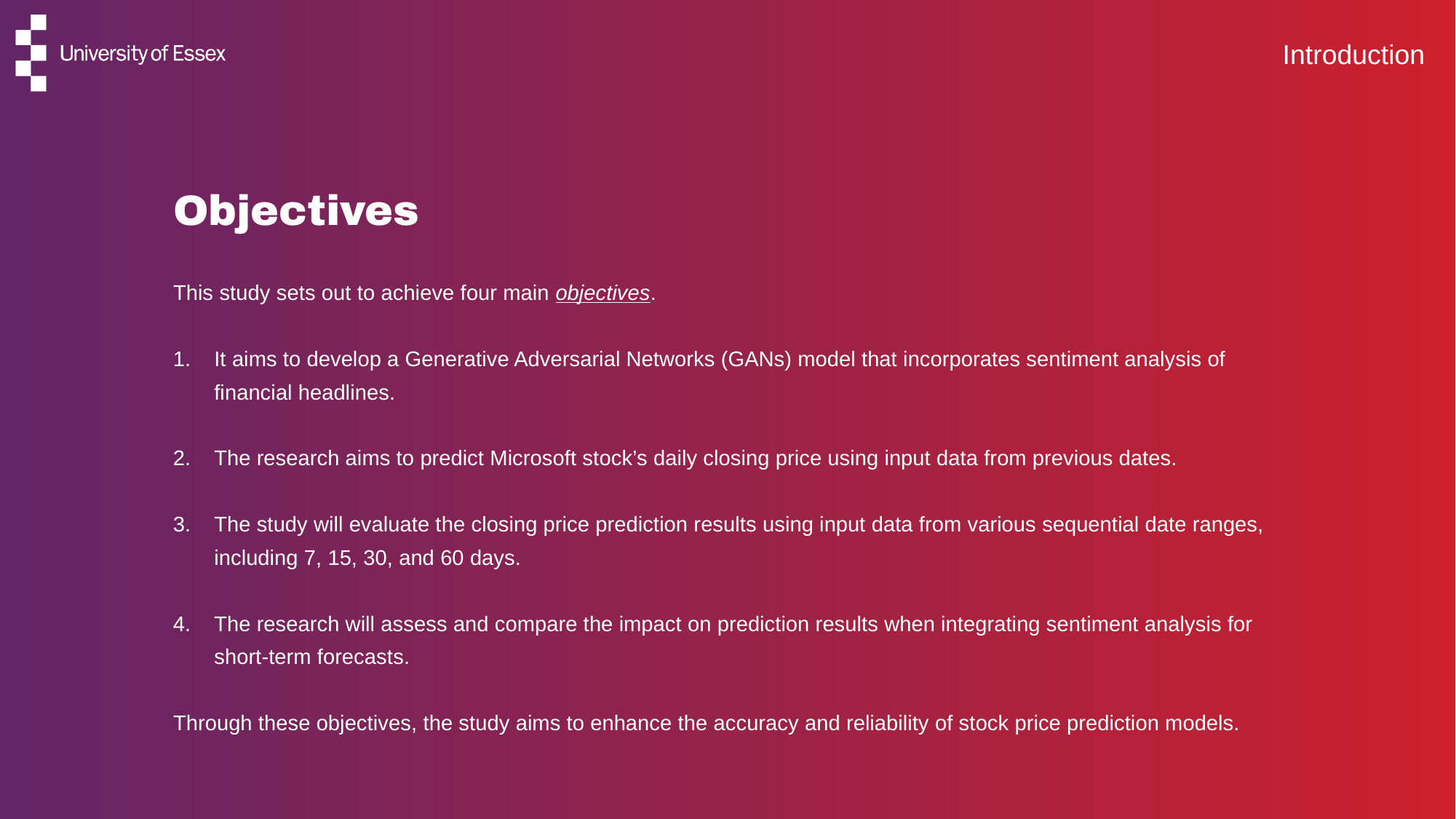

# Introduction
Objectives

This study sets out to achieve four main objectives.

It aims to develop a Generative Adversarial Networks (GANs) model that incorporates sentiment analysis of financial headlines.

The research aims to predict Microsoft stock’s daily closing price using input data from previous dates.

The study will evaluate the closing price prediction results using input data from various sequential date ranges, including 7, 15, 30, and 60 days.

The research will assess and compare the impact on prediction results when integrating sentiment analysis for short-term forecasts.

Through these objectives, the study aims to enhance the accuracy and reliability of stock price prediction models.